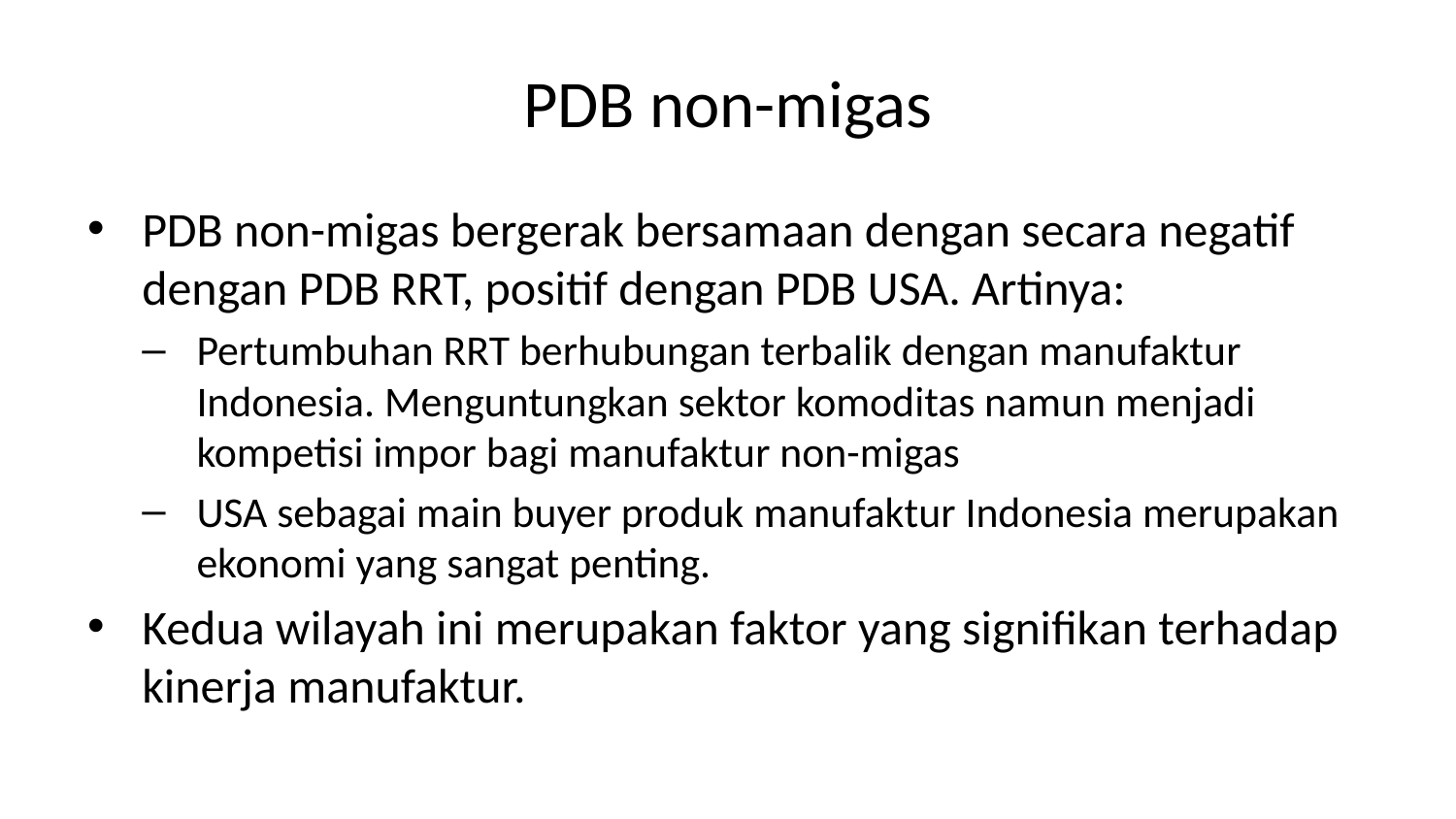

# PDB non-migas
PDB non-migas bergerak bersamaan dengan secara negatif dengan PDB RRT, positif dengan PDB USA. Artinya:
Pertumbuhan RRT berhubungan terbalik dengan manufaktur Indonesia. Menguntungkan sektor komoditas namun menjadi kompetisi impor bagi manufaktur non-migas
USA sebagai main buyer produk manufaktur Indonesia merupakan ekonomi yang sangat penting.
Kedua wilayah ini merupakan faktor yang signifikan terhadap kinerja manufaktur.